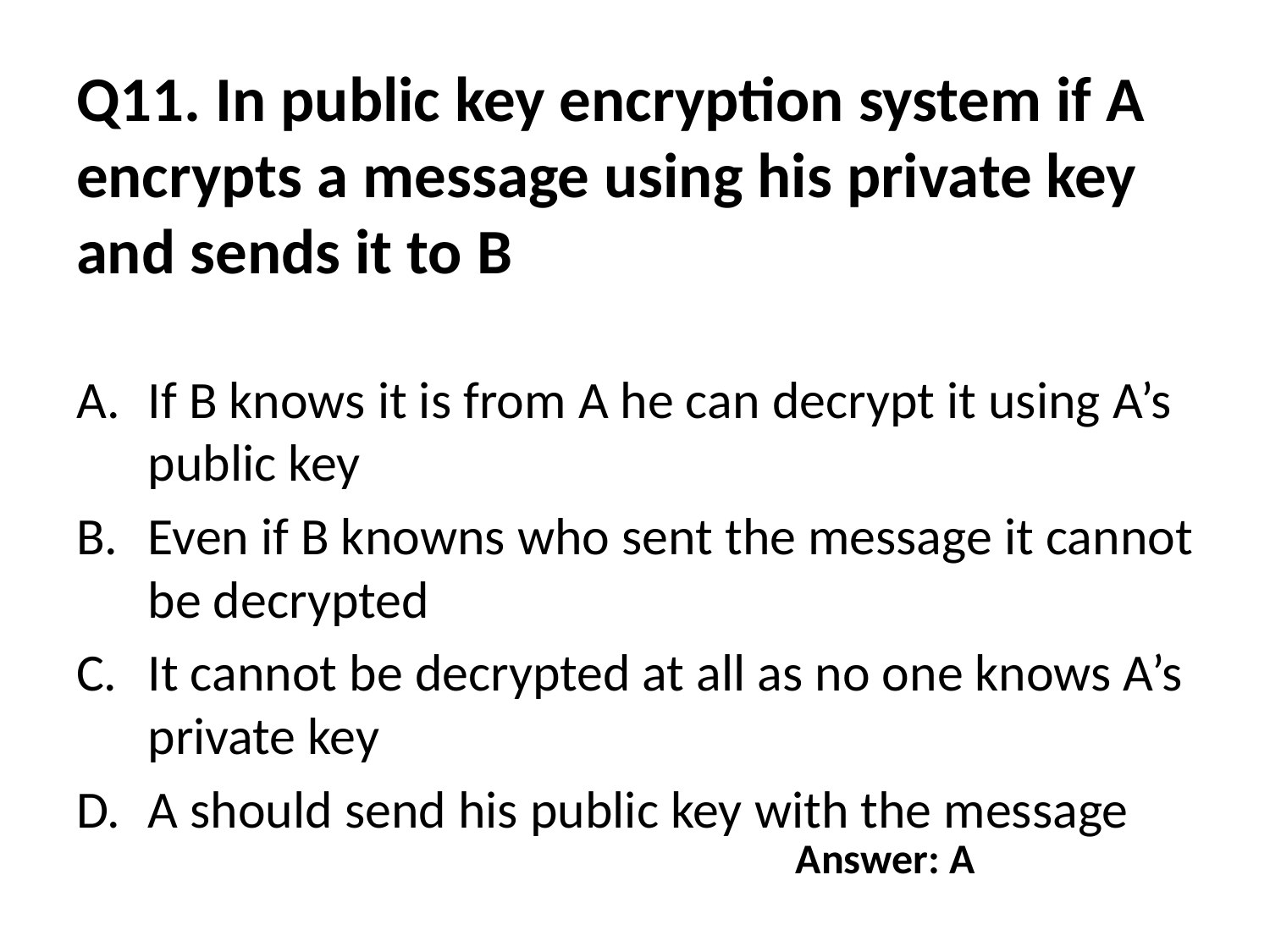

# Q11. In public key encryption system if A encrypts a message using his private key and sends it to B
If B knows it is from A he can decrypt it using A’s public key
Even if B knowns who sent the message it cannot be decrypted
It cannot be decrypted at all as no one knows A’s private key
A should send his public key with the message

Answer: A